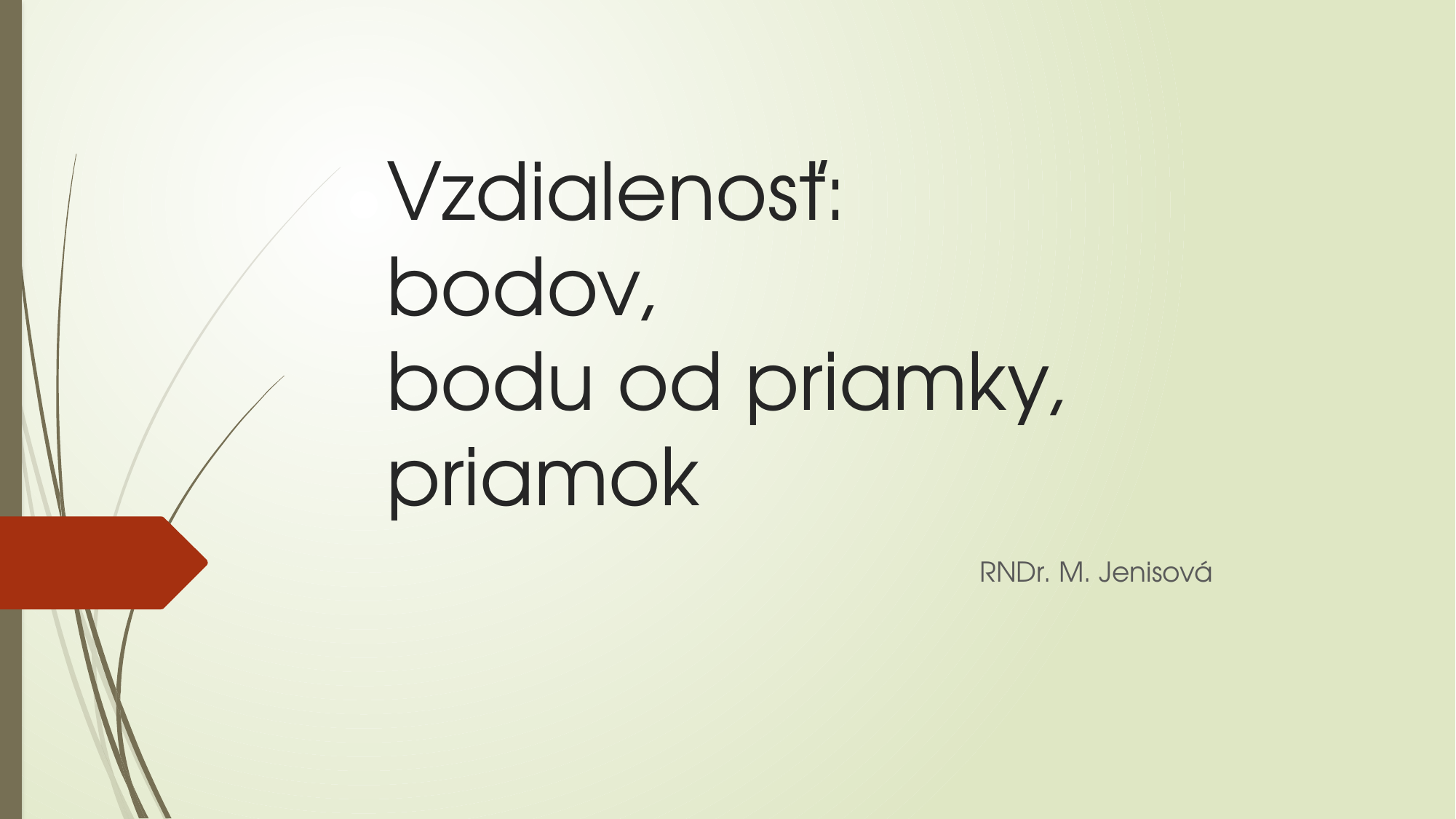

# Vzdialenosť: bodov, bodu od priamky, priamok
RNDr. M. Jenisová